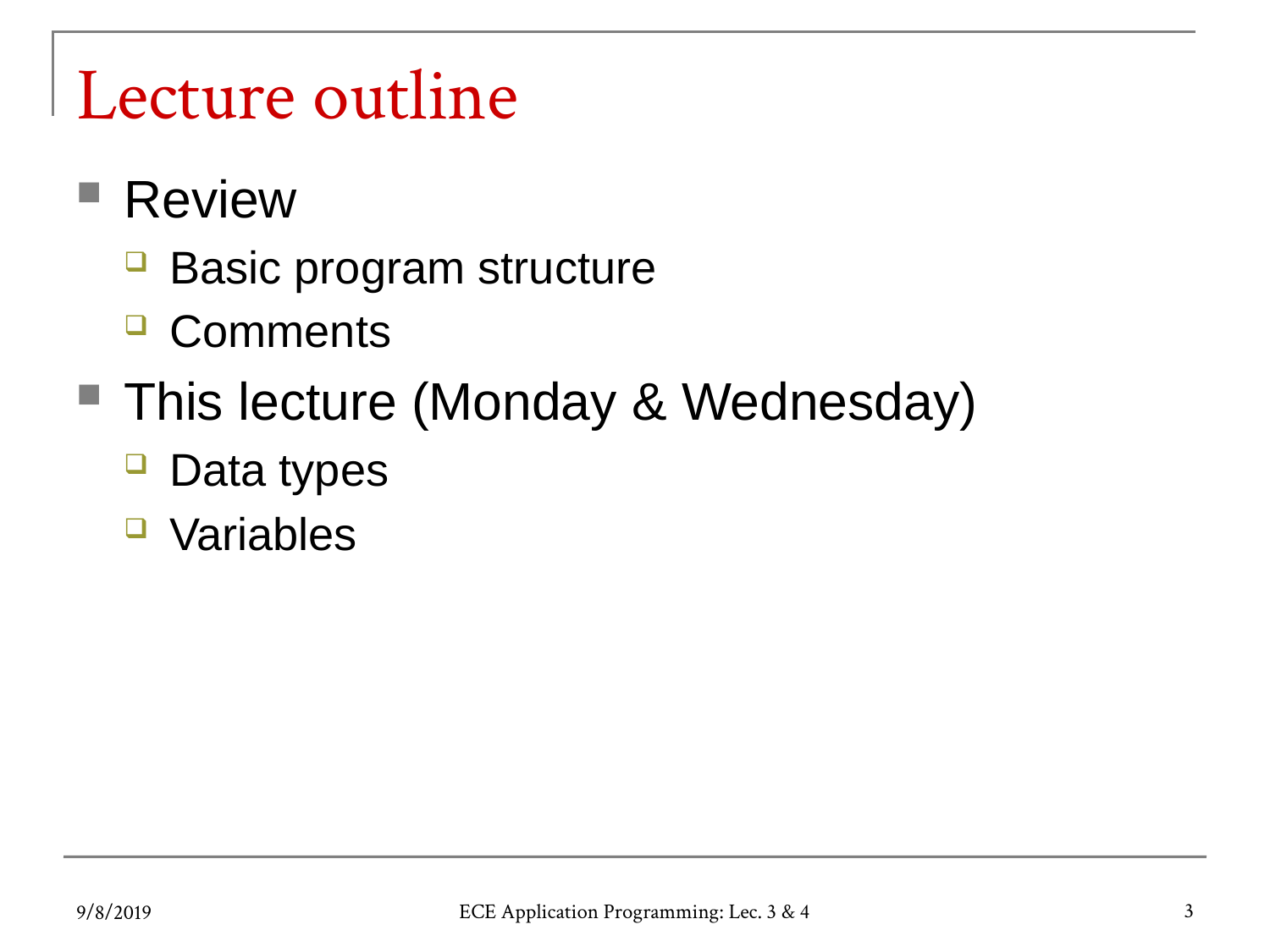

# Lecture outline
Review
Basic program structure
Comments
This lecture (Monday & Wednesday)
Data types
Variables
9/8/2019
3
ECE Application Programming: Lec. 3 & 4